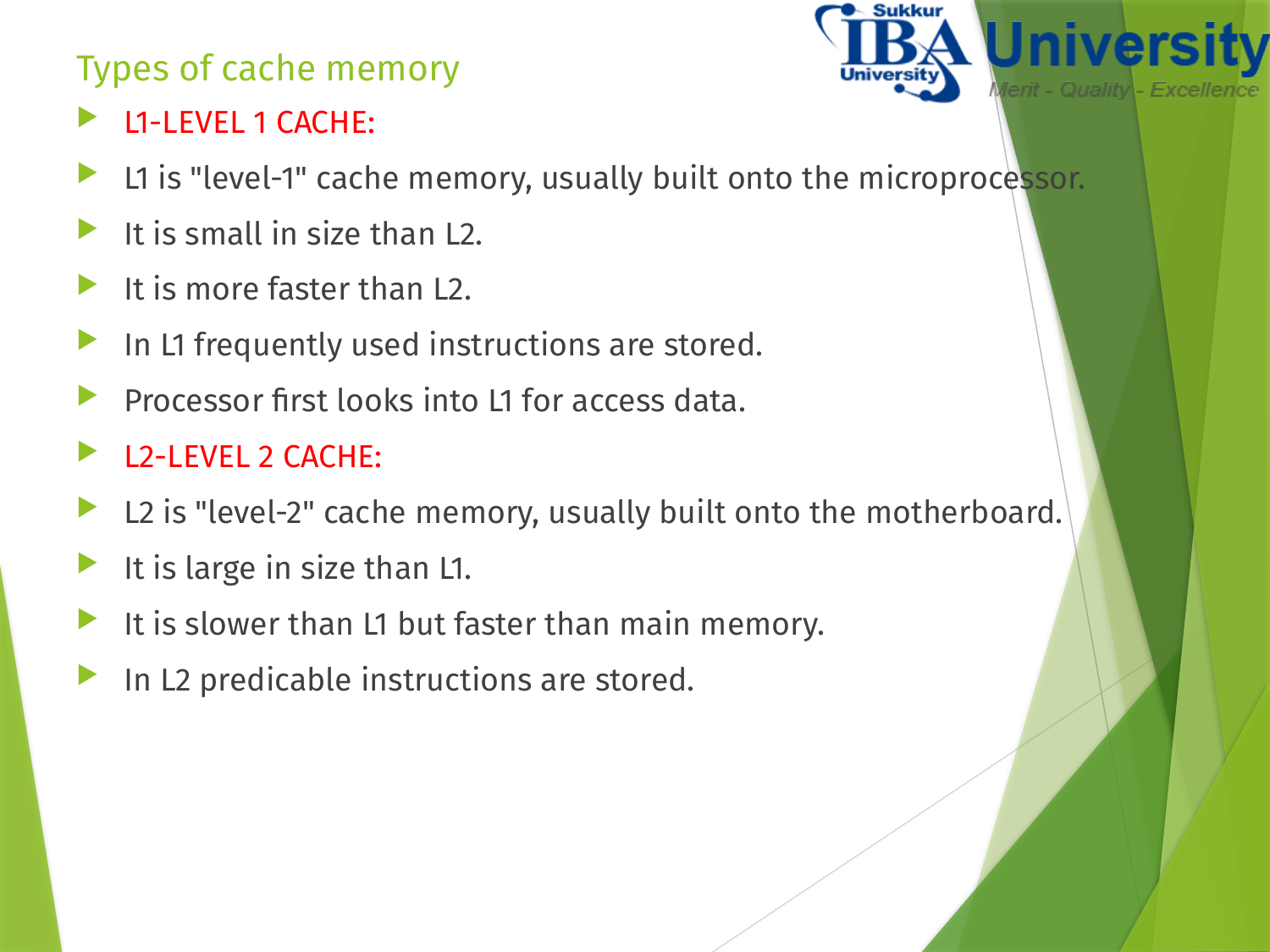

# Types of cache memory
L1-LEVEL 1 CACHE:
L1 is "level-1" cache memory, usually built onto the microprocessor.
It is small in size than L2.
It is more faster than L2.
In L1 frequently used instructions are stored.
Processor first looks into L1 for access data.
L2-LEVEL 2 CACHE:
L2 is "level-2" cache memory, usually built onto the motherboard.
It is large in size than L1.
It is slower than L1 but faster than main memory.
In L2 predicable instructions are stored.